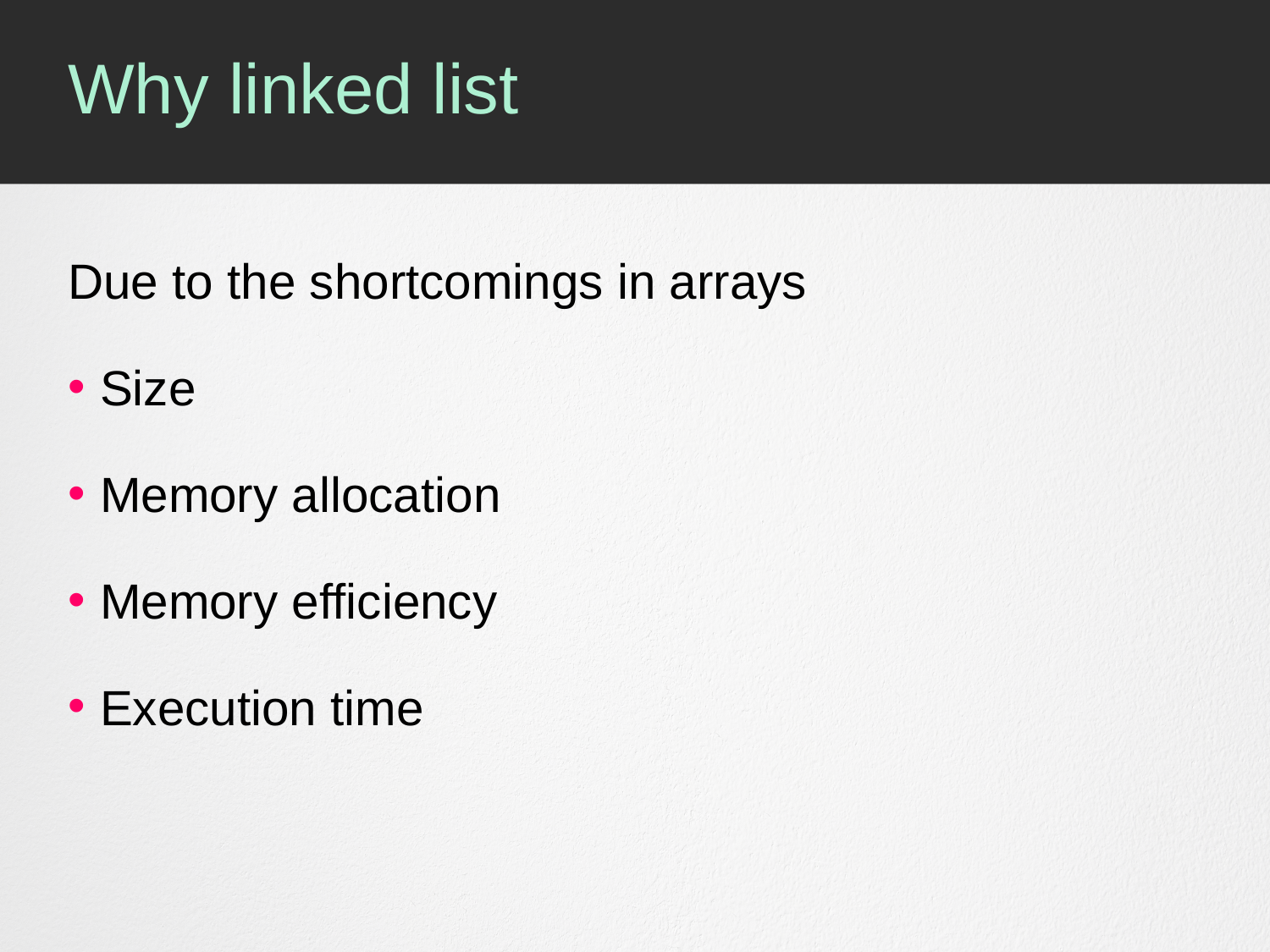

# Why linked list
Due to the shortcomings in arrays
Size
Memory allocation
Memory efficiency
Execution time